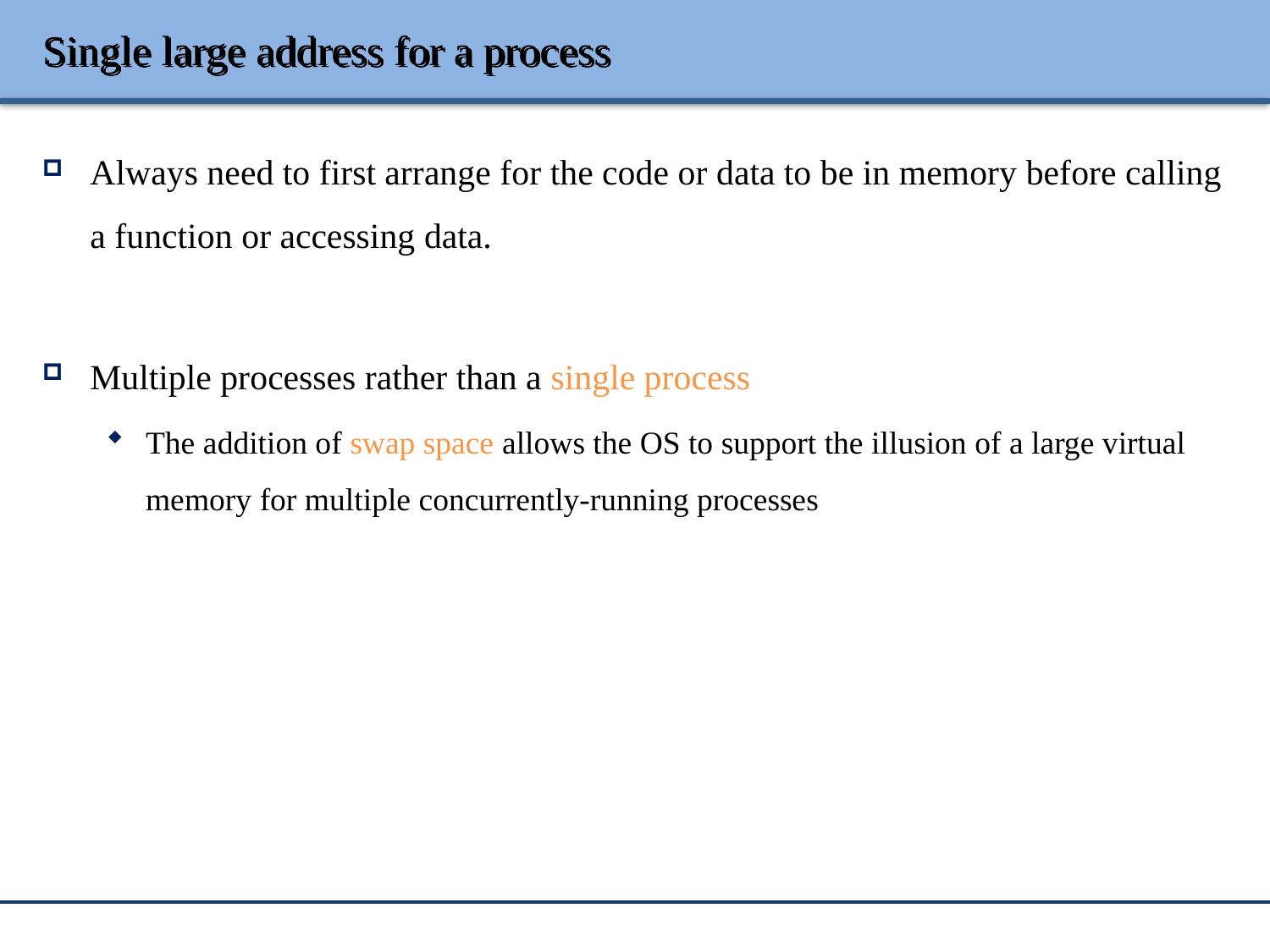

# Single large address for a process
Always need to first arrange for the code or data to be in memory before calling a function or accessing data.

Multiple processes rather than a single process
The addition of swap space allows the OS to support the illusion of a large virtual memory for multiple concurrently-running processes